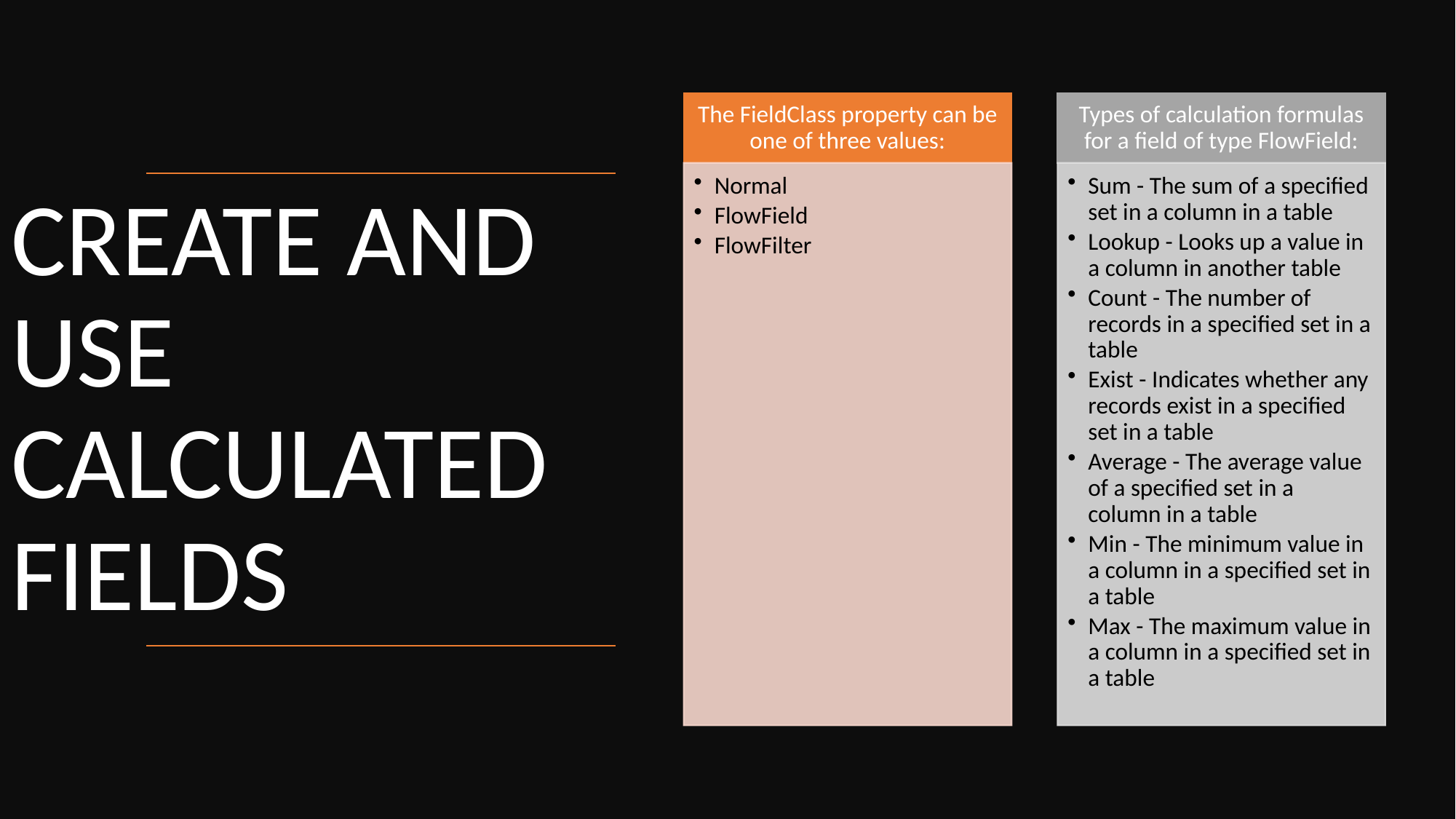

The FieldClass property can be one of three values:
Normal
FlowField
FlowFilter
Types of calculation formulas for a field of type FlowField:
Sum - The sum of a specified set in a column in a table
Lookup - Looks up a value in a column in another table
Count - The number of records in a specified set in a table
Exist - Indicates whether any records exist in a specified set in a table
Average - The average value of a specified set in a column in a table
Min - The minimum value in a column in a specified set in a table
Max - The maximum value in a column in a specified set in a table
Create And Use Calculated Fields